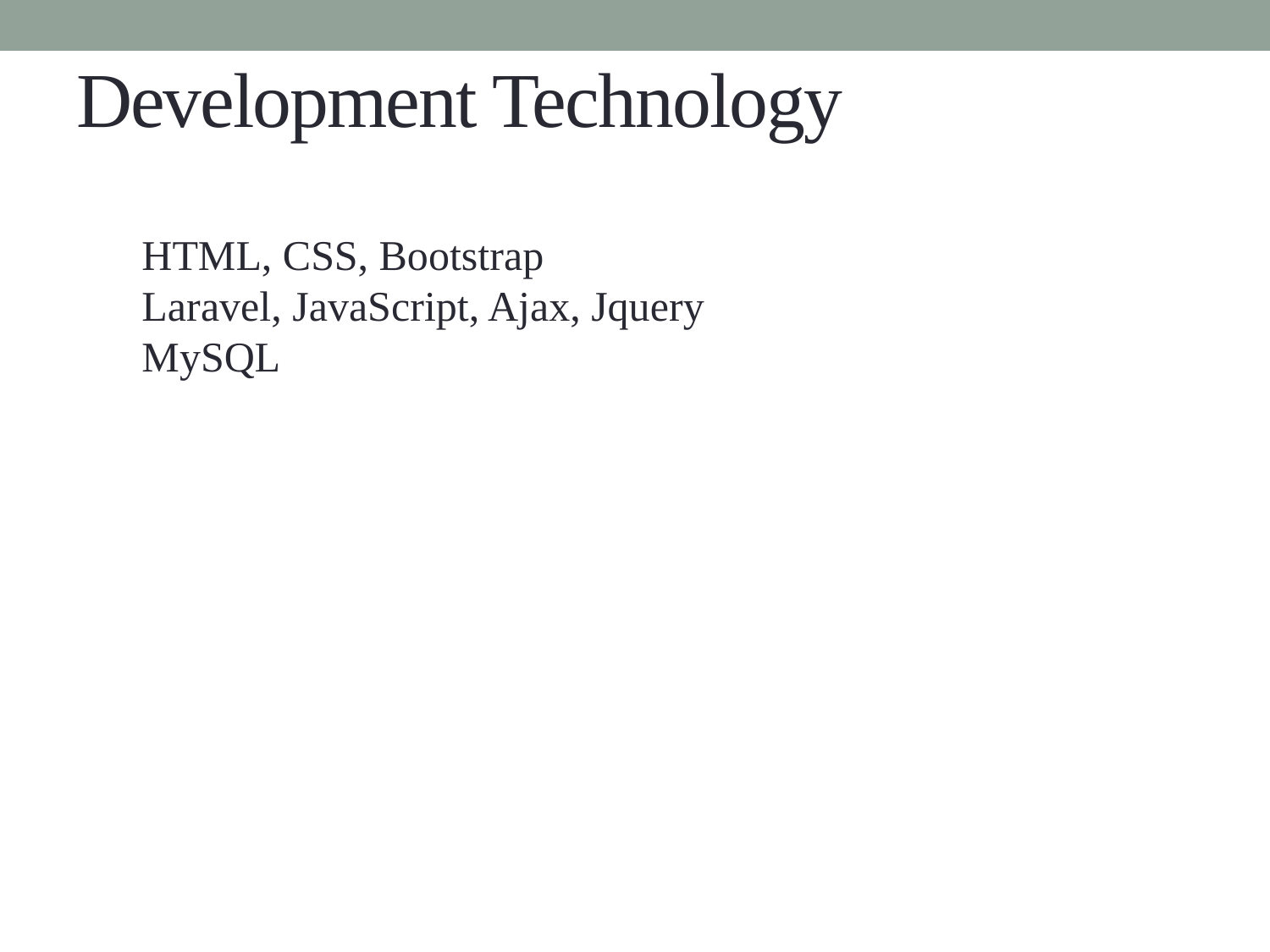

# Development Technology
HTML, CSS, Bootstrap
Laravel, JavaScript, Ajax, Jquery
MySQL